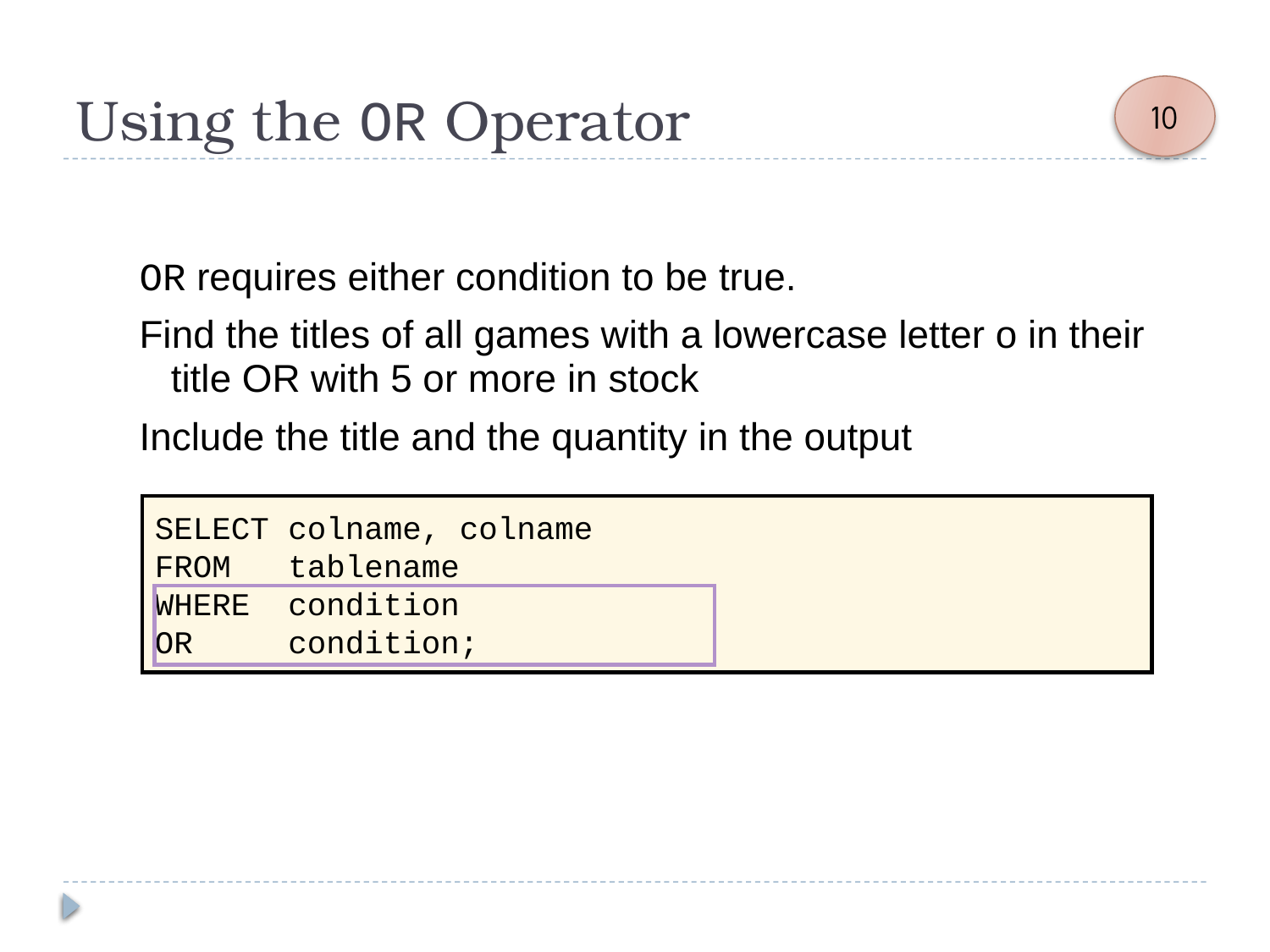

# Using the OR Operator
10
OR requires either condition to be true.
Find the titles of all games with a lowercase letter o in their title OR with 5 or more in stock
Include the title and the quantity in the output
SELECT colname, colname
FROM   tablename
WHERE  condition
OR     condition;